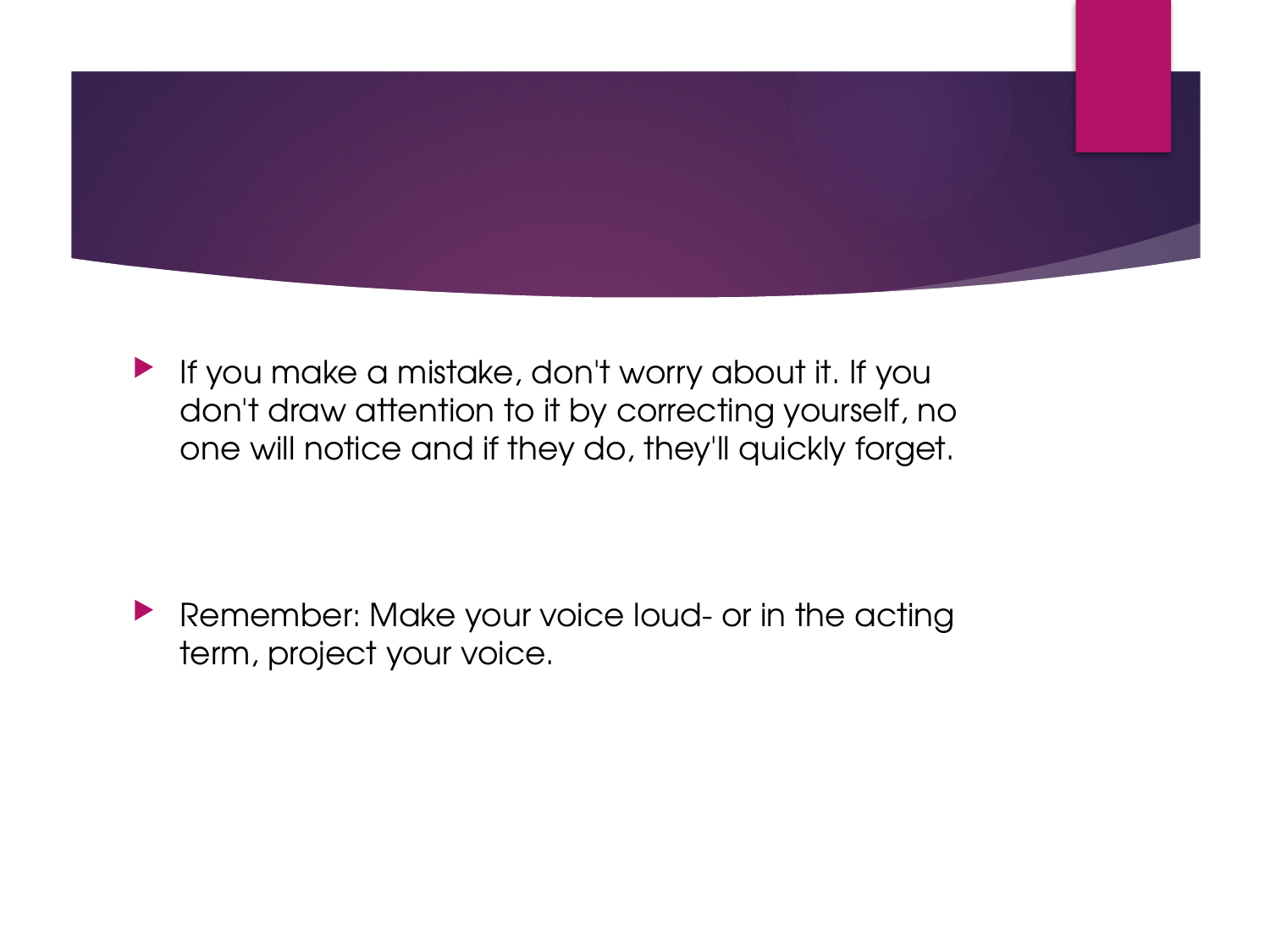

#
If you make a mistake, don't worry about it. If you don't draw attention to it by correcting yourself, no one will notice and if they do, they'll quickly forget.

Remember: Make your voice loud- or in the acting term, project your voice.